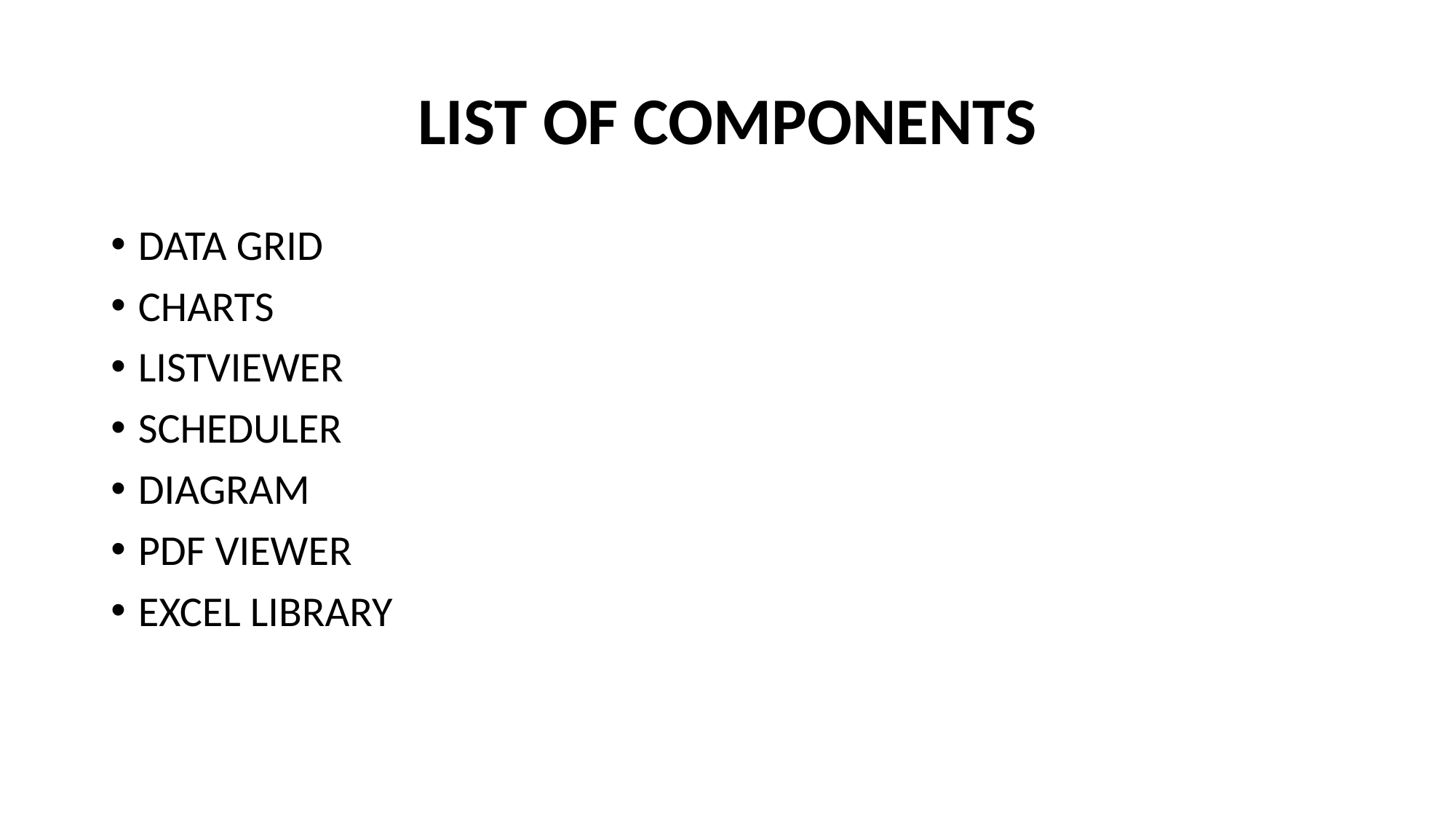

# LIST OF COMPONENTS
DATA GRID
CHARTS
LISTVIEWER
SCHEDULER
DIAGRAM
PDF VIEWER
EXCEL LIBRARY